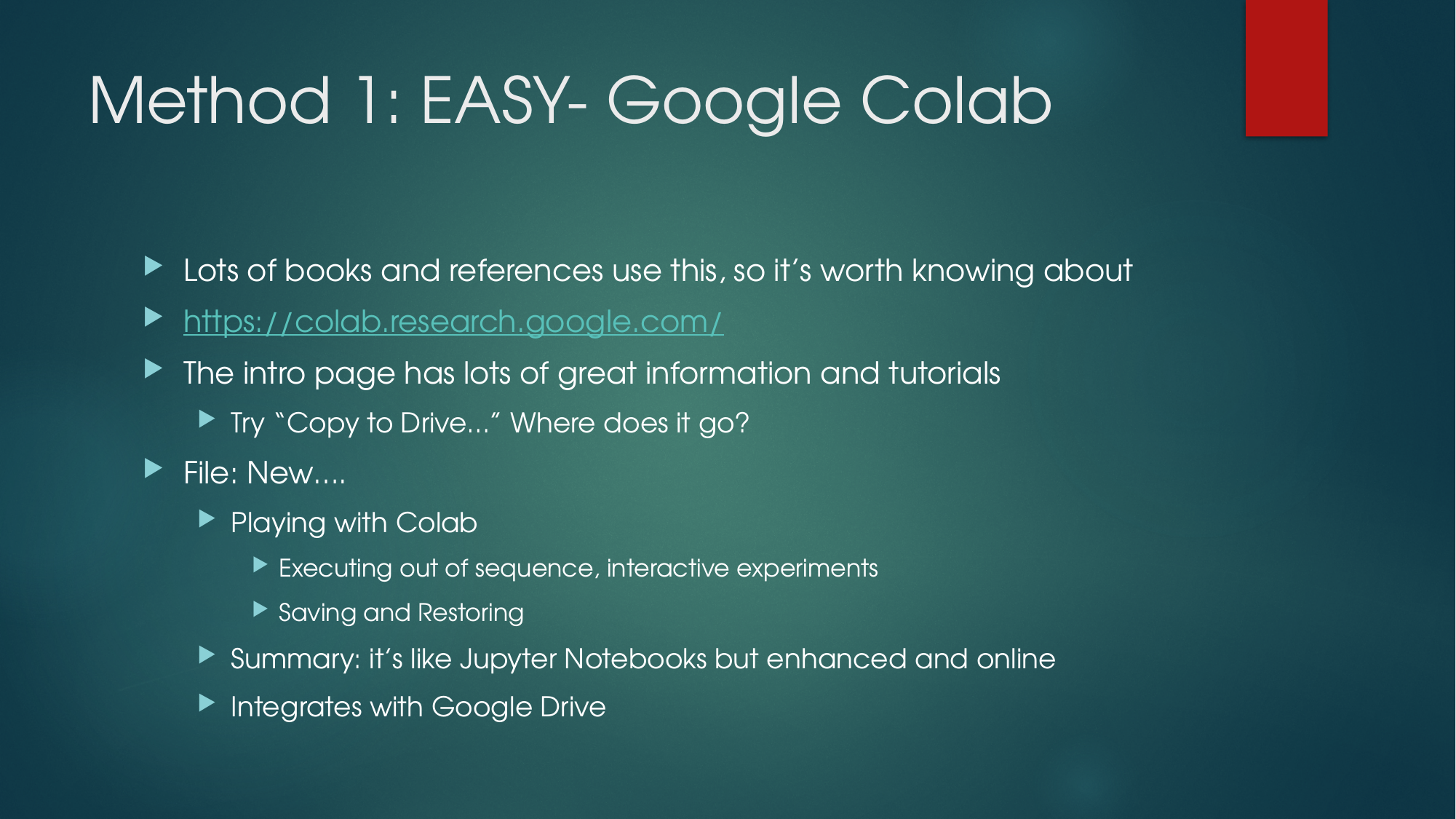

# Method 1: EASY- Google Colab
Lots of books and references use this, so it’s worth knowing about
https://colab.research.google.com/
The intro page has lots of great information and tutorials
Try “Copy to Drive…” Where does it go?
File: New….
Playing with Colab
Executing out of sequence, interactive experiments
Saving and Restoring
Summary: it’s like Jupyter Notebooks but enhanced and online
Integrates with Google Drive